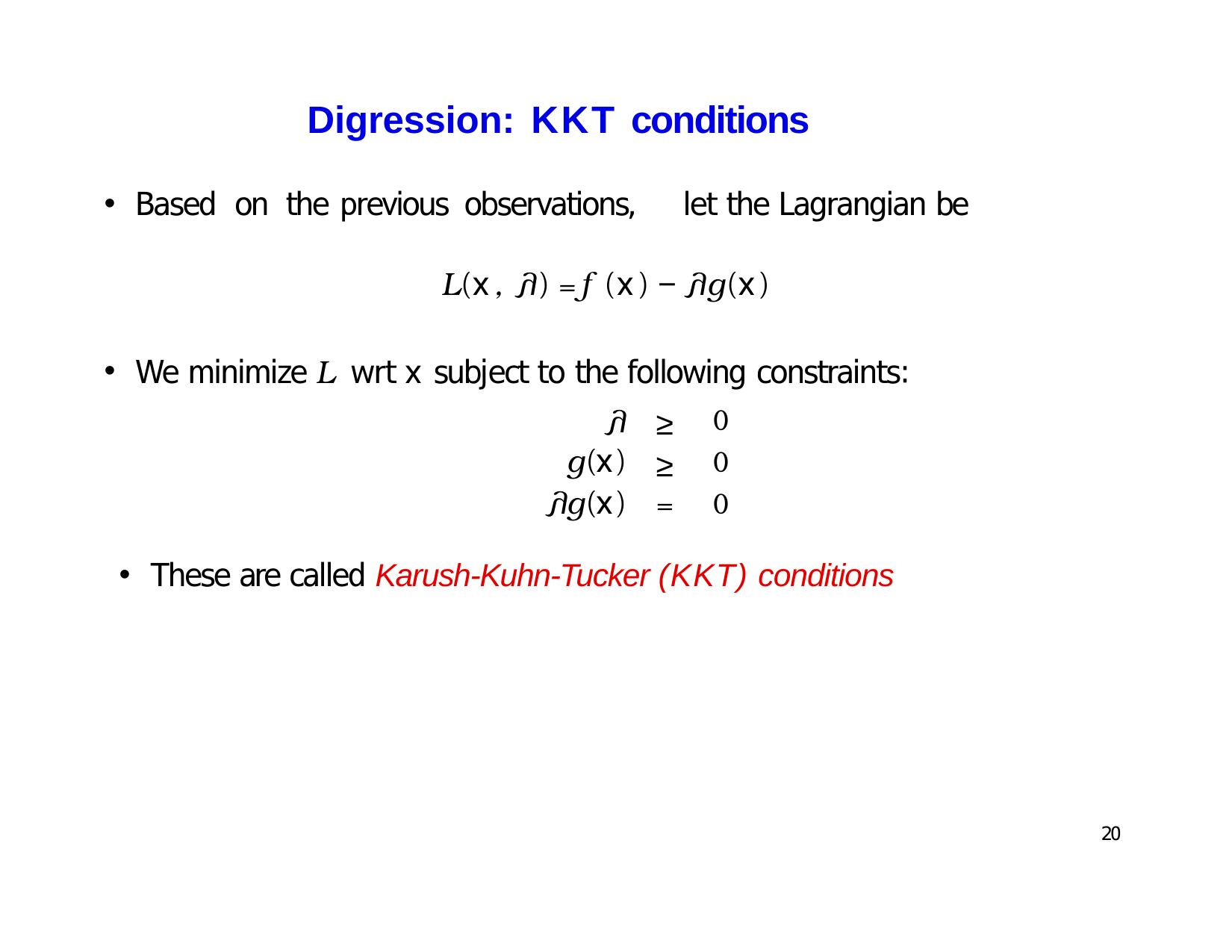

# Digression:	KKT conditions
Based  on  the previous observations,	let the Lagrangian be

L(x, λ) =f (x) − λg(x)

We minimize L wrt x subject to the following constraints:
| λ | ≥ | 0 |
| --- | --- | --- |
| g(x) | ≥ | 0 |
| λg(x) | = | 0 |
These are called Karush-Kuhn-Tucker (KKT) conditions
20